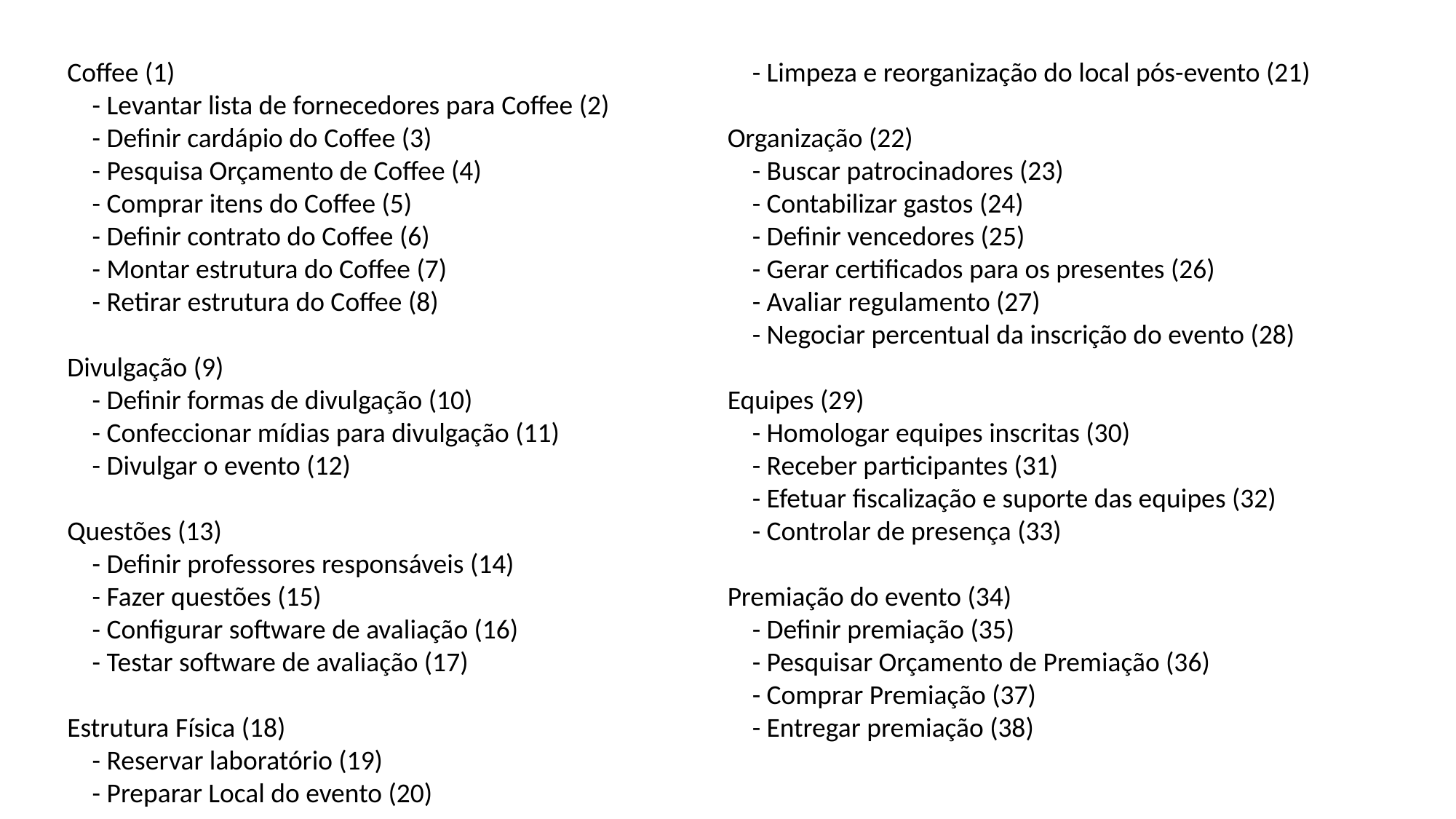

Coffee (1)
    - Levantar lista de fornecedores para Coffee (2)
    - Definir cardápio do Coffee (3)
    - Pesquisa Orçamento de Coffee (4)
    - Comprar itens do Coffee (5)
    - Definir contrato do Coffee (6)
    - Montar estrutura do Coffee (7)
    - Retirar estrutura do Coffee (8)

Divulgação (9)
    - Definir formas de divulgação (10)
    - Confeccionar mídias para divulgação (11)
    - Divulgar o evento (12)

Questões (13)
    - Definir professores responsáveis (14)
    - Fazer questões (15)
    - Configurar software de avaliação (16)
    - Testar software de avaliação (17)

Estrutura Física (18)
    - Reservar laboratório (19)
    - Preparar Local do evento (20)
    - Limpeza e reorganização do local pós-evento (21)

Organização (22)
    - Buscar patrocinadores (23)
    - Contabilizar gastos (24)
    - Definir vencedores (25)
    - Gerar certificados para os presentes (26)
    - Avaliar regulamento (27)
    - Negociar percentual da inscrição do evento (28)

Equipes (29)
    - Homologar equipes inscritas (30)
    - Receber participantes (31)
    - Efetuar fiscalização e suporte das equipes (32)
    - Controlar de presença (33)

Premiação do evento (34)
    - Definir premiação (35)
    - Pesquisar Orçamento de Premiação (36)
    - Comprar Premiação (37)
    - Entregar premiação (38)